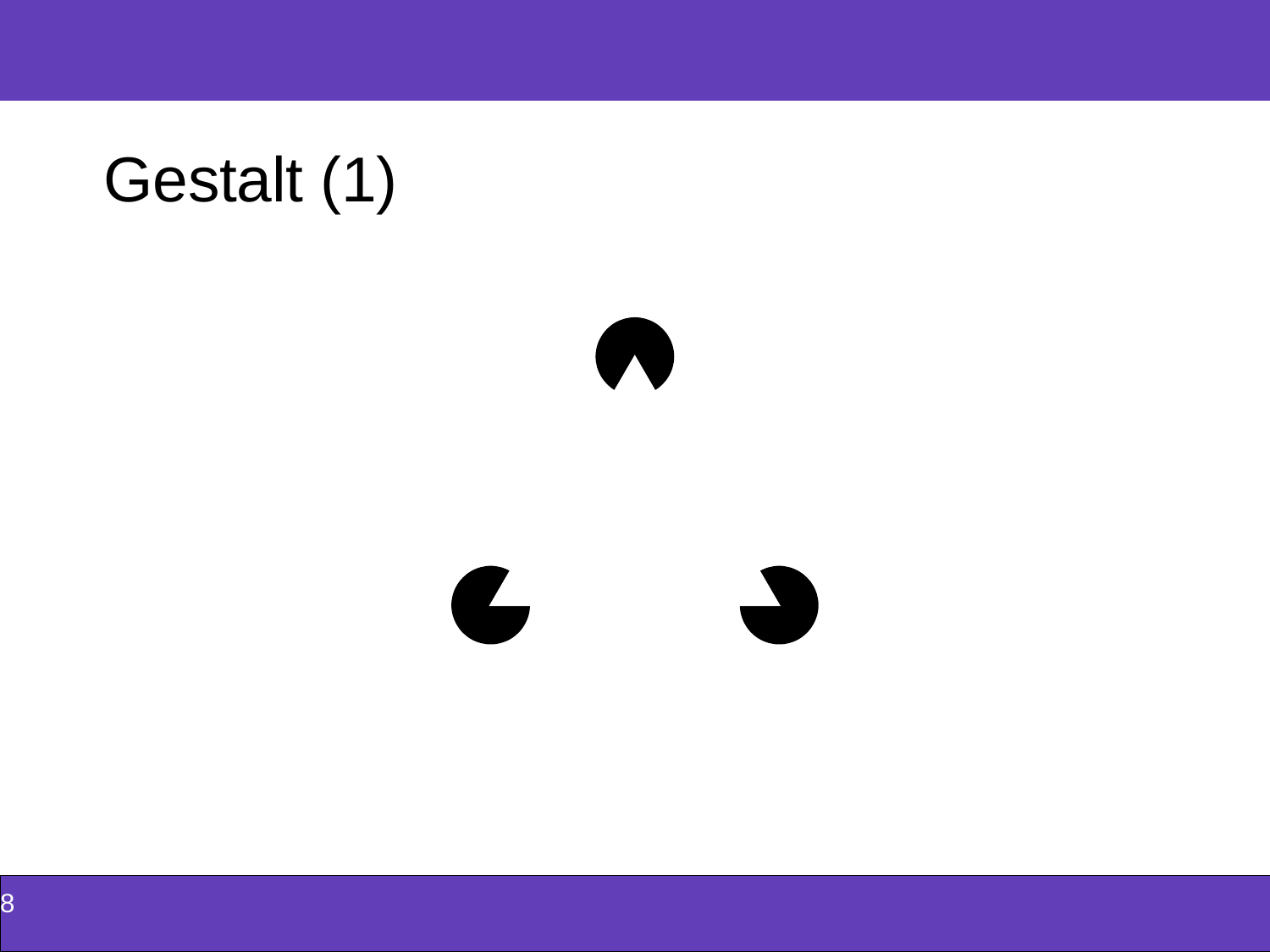

|  |
| --- |

Gestalt (1)

| 8 |
| --- |